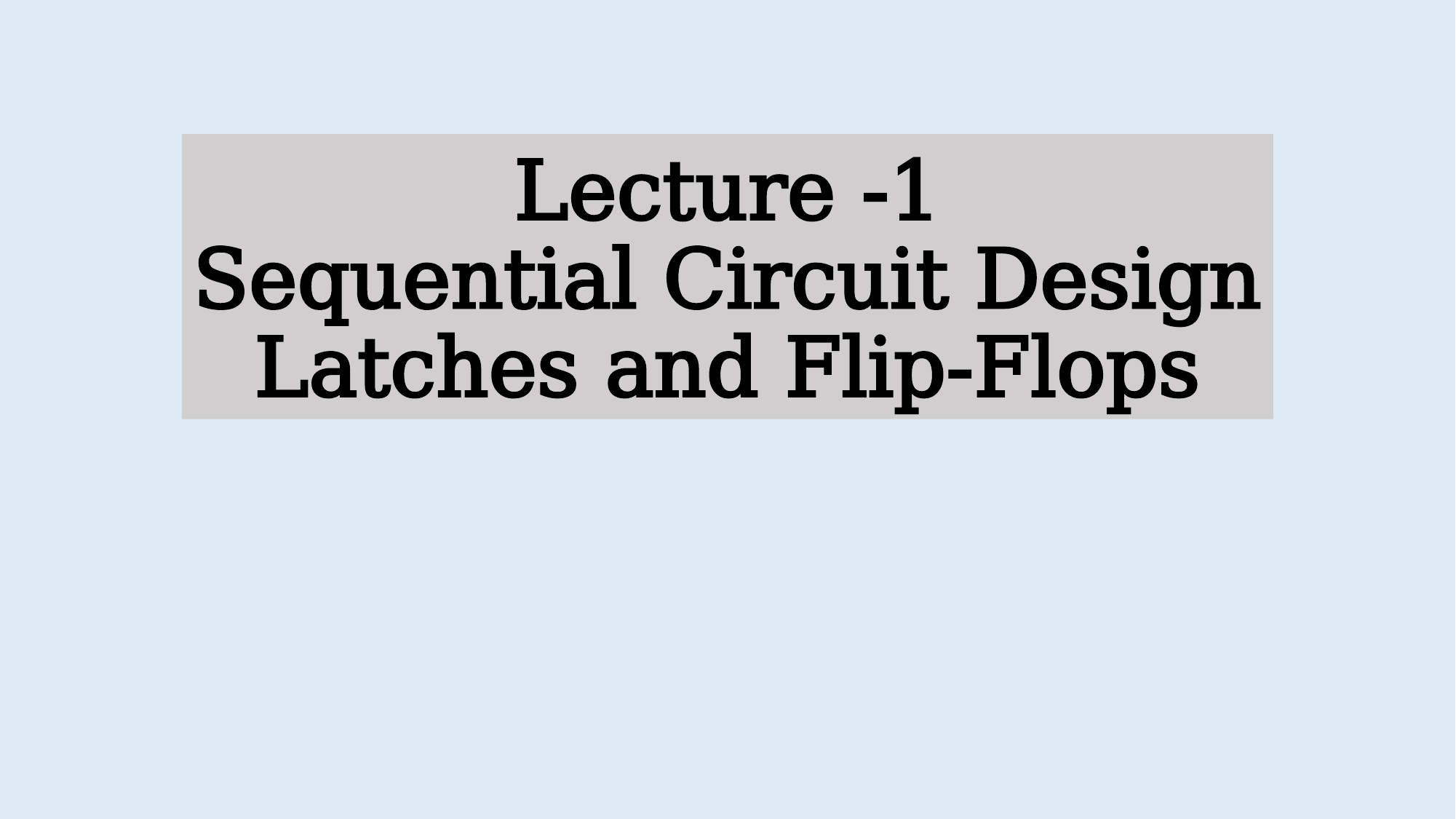

# Lecture -1 Sequential Circuit Design Latches and Flip-Flops